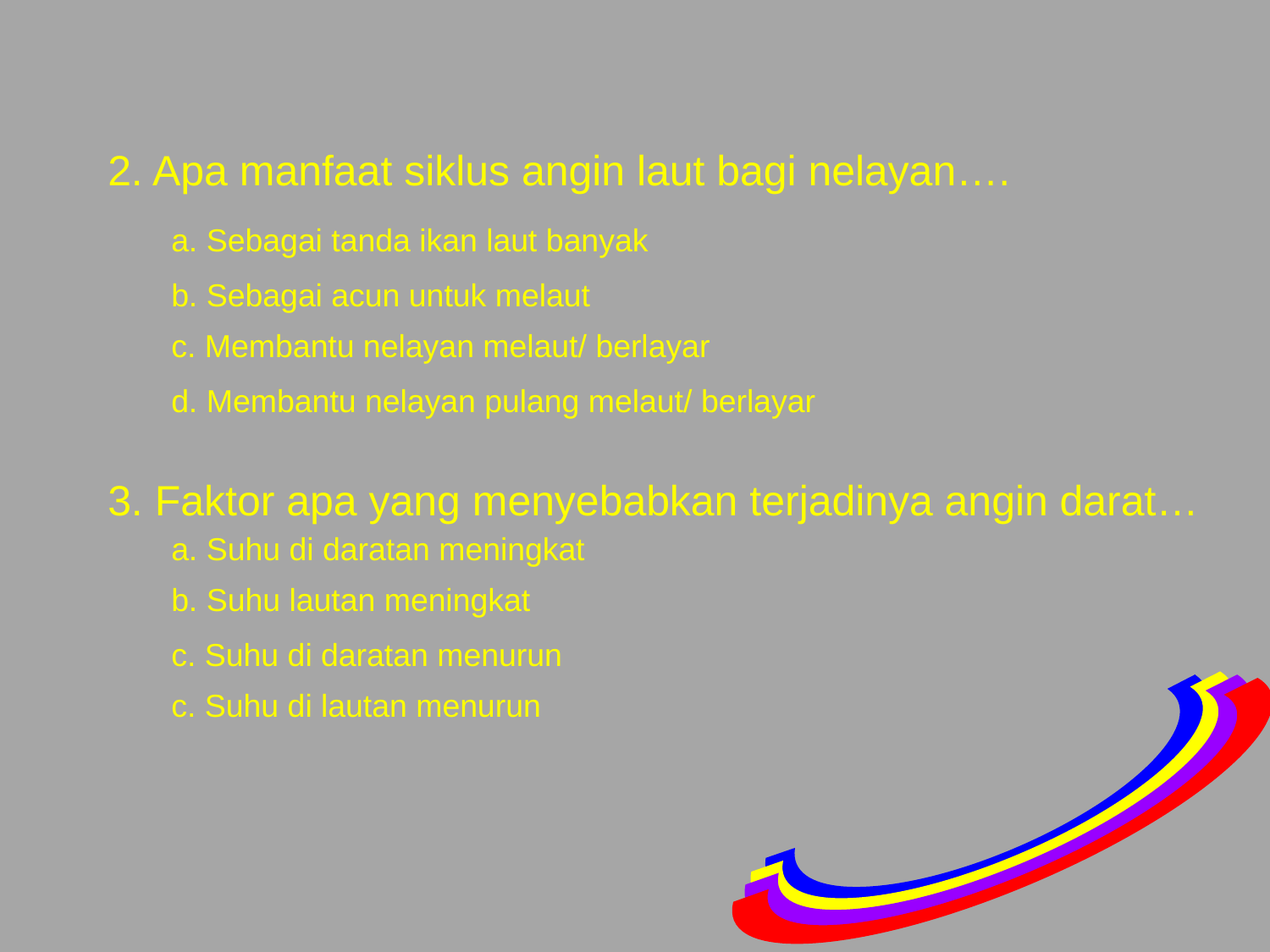

2. Apa manfaat siklus angin laut bagi nelayan….
a. Sebagai tanda ikan laut banyak
b. Sebagai acun untuk melaut
c. Membantu nelayan melaut/ berlayar
d. Membantu nelayan pulang melaut/ berlayar
3. Faktor apa yang menyebabkan terjadinya angin darat…
a. Suhu di daratan meningkat
b. Suhu lautan meningkat
c. Suhu di daratan menurun
c. Suhu di lautan menurun